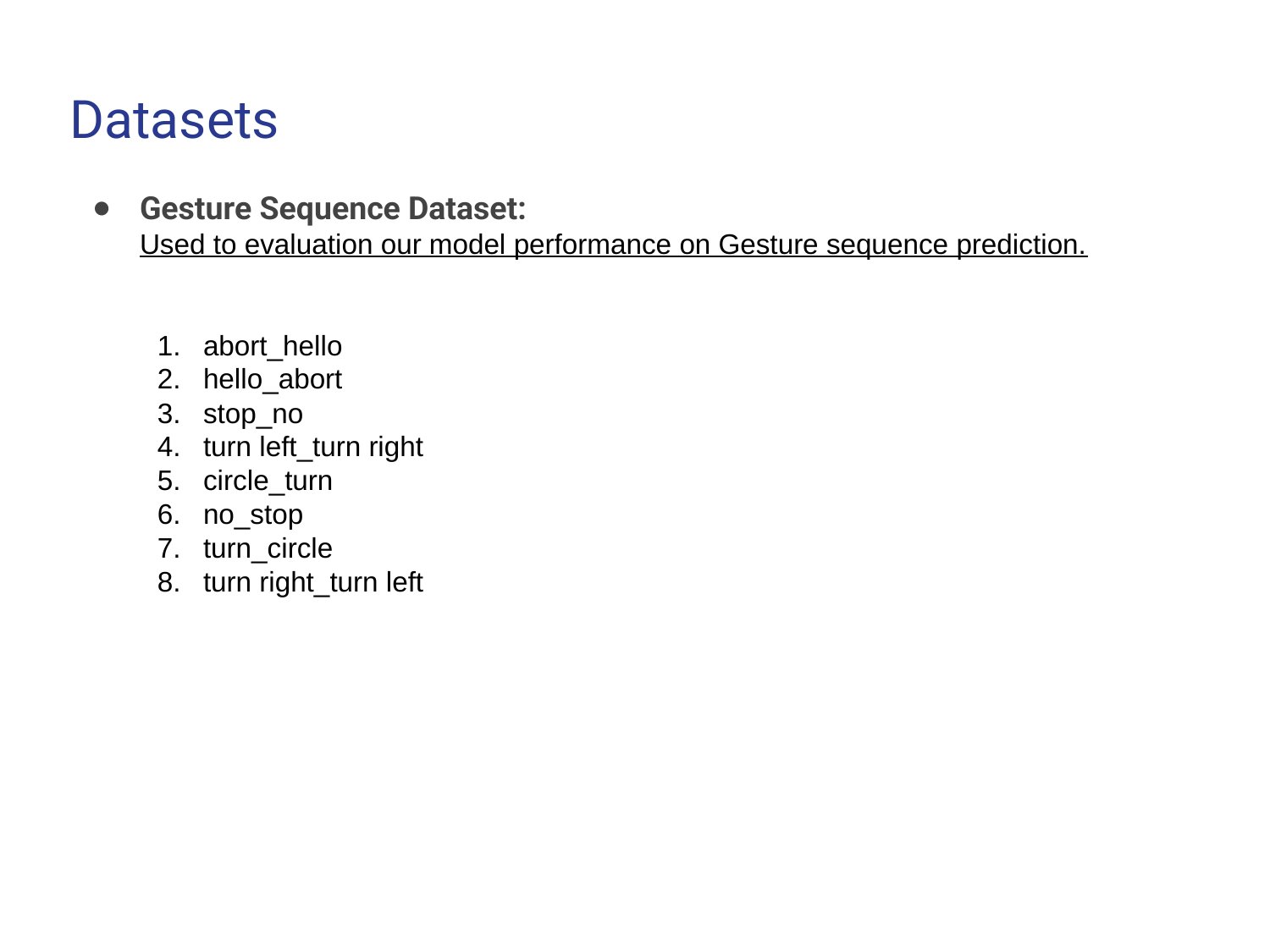

# Datasets
Gesture Sequence Dataset:
Used to evaluation our model performance on Gesture sequence prediction.

abort_hello
hello_abort
stop_no
turn left_turn right
circle_turn
no_stop
turn_circle
turn right_turn left